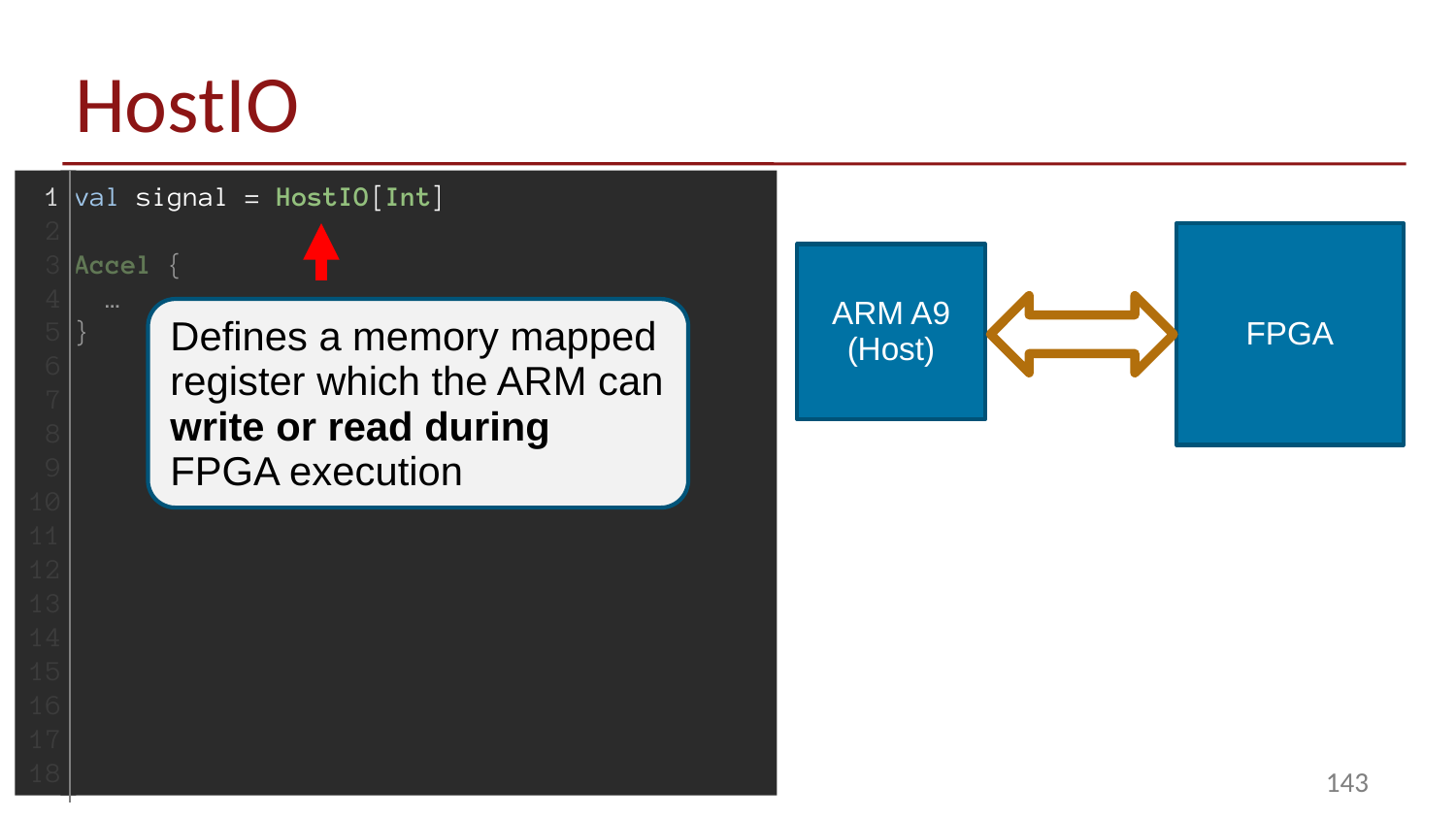

# HostIO
1
2
3
4
5
6
7
8
9
10
11
12
13
14
15
16
17
18
val signal = HostIO[Int]

Accel {
  …
}

FPGA

ARM A9
(Host)
ARM A9
(Host)

Defines a memory mapped register which the ARM can write or read during FPGA execution

CPU DRAM

143